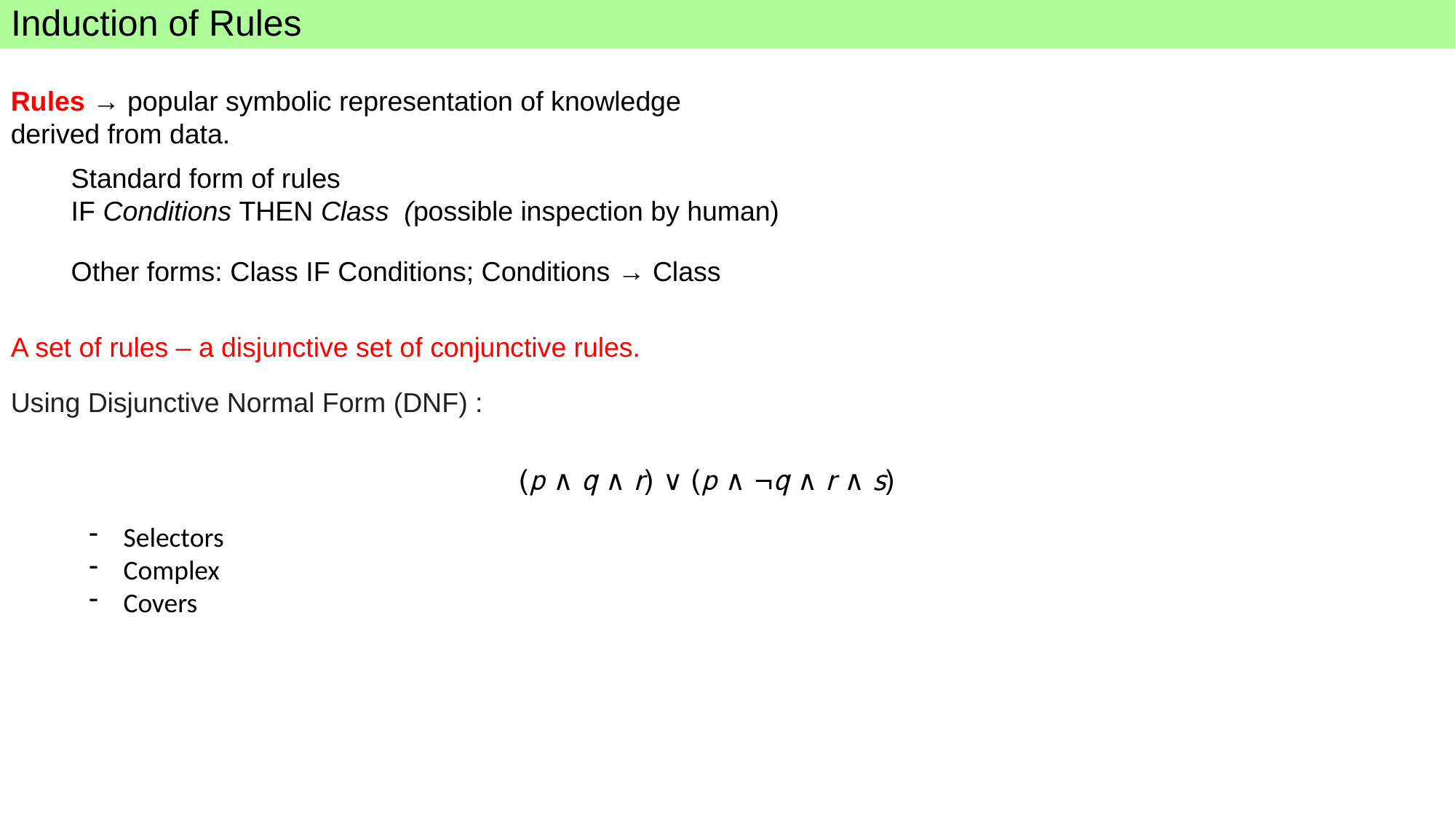

# Induction of Rules
Rules → popular symbolic representation of knowledge
derived from data.
Standard form of rules
IF Conditions THEN Class  (possible inspection by human)
Other forms: Class IF Conditions; Conditions → Class
A set of rules – a disjunctive set of conjunctive rules.
Using Disjunctive Normal Form (DNF) :
(p ∧ q ∧ r) ∨ (p ∧ ¬q ∧ r ∧ s)
Selectors
Complex
Covers